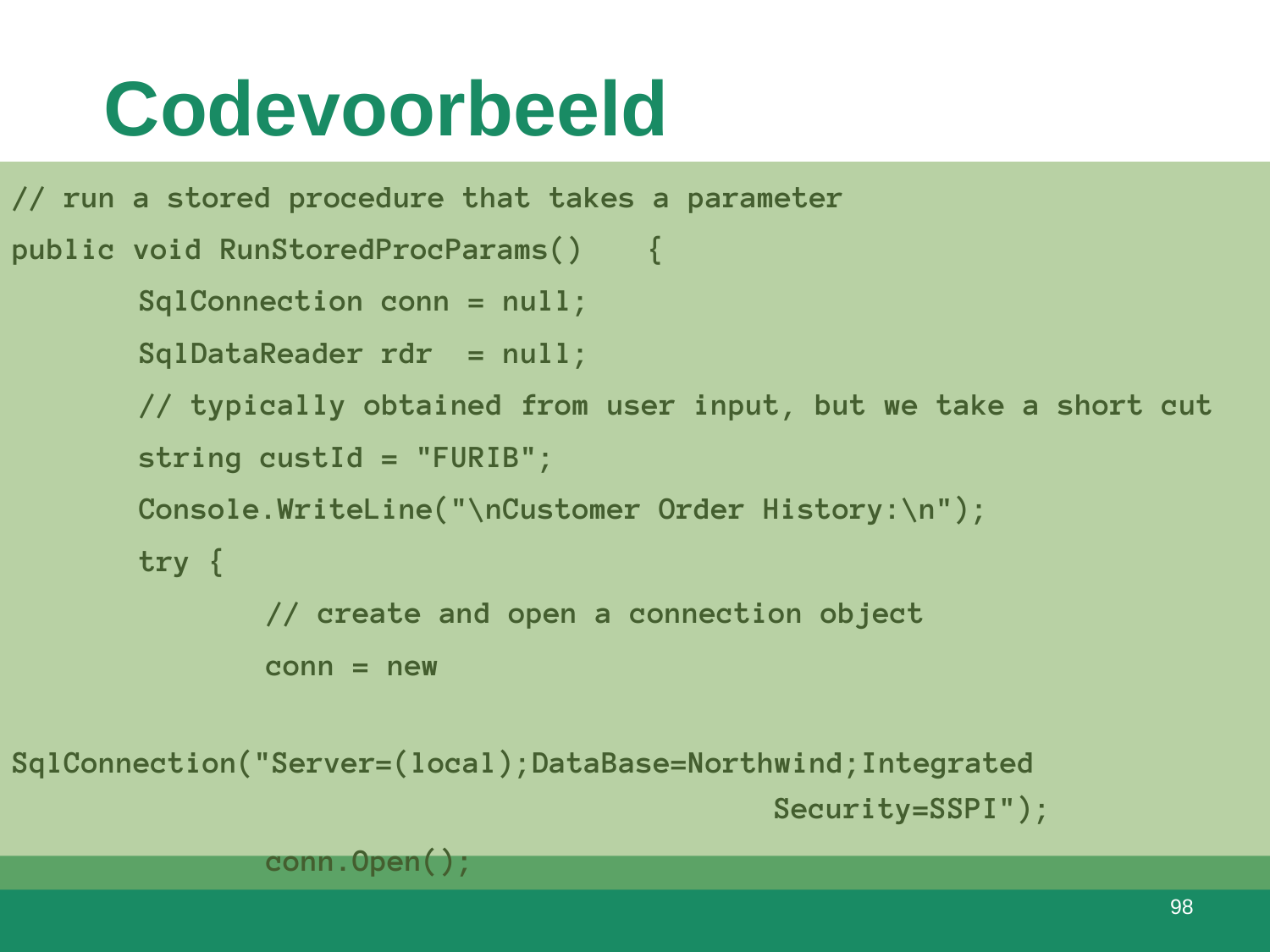

# Codevoorbeeld
// run a stored procedure that takes a parameter
public void RunStoredProcParams()	{
	SqlConnection conn = null;
	SqlDataReader rdr  = null;
	// typically obtained from user input, but we take a short cut
	string custId = "FURIB";
	Console.WriteLine("\nCustomer Order History:\n");
	try {
		// create and open a connection object
		conn = new
		SqlConnection("Server=(local);DataBase=Northwind;Integrated 							Security=SSPI");
		conn.Open();

98